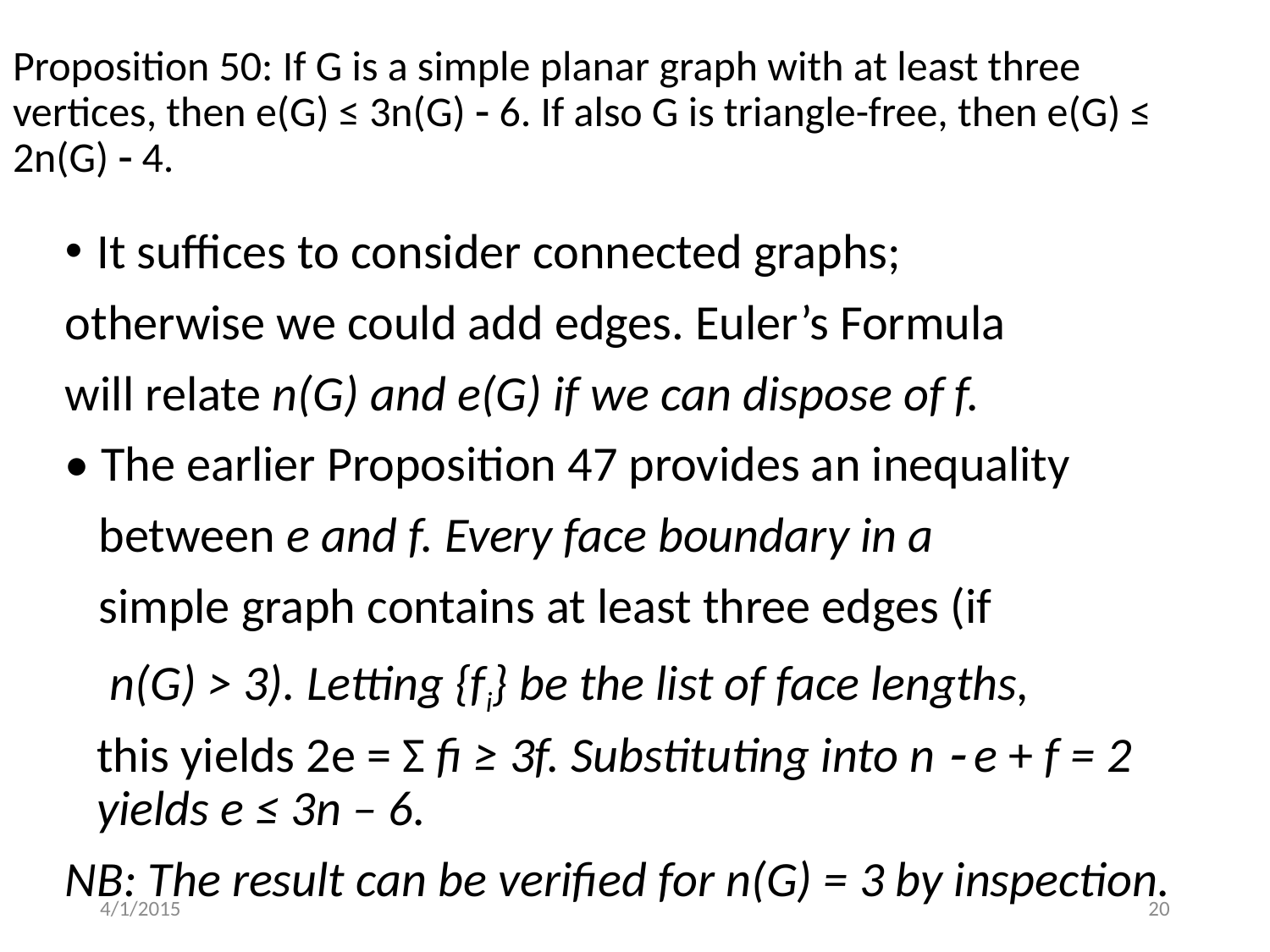

# Proposition 50: If G is a simple planar graph with at least three vertices, then e(G) ≤ 3n(G) − 6. If also G is triangle-free, then e(G) ≤ 2n(G) − 4.
It suffices to consider connected graphs;
otherwise we could add edges. Euler’s Formula
will relate n(G) and e(G) if we can dispose of f.
• The earlier Proposition 47 provides an inequality
   between e and f. Every face boundary in a
   simple graph contains at least three edges (if
    n(G) > 3). Letting {fi} be the list of face lengths,
	this yields 2e = Σ fi ≥ 3f. Substituting into n − e + f = 2 yields e ≤ 3n – 6.
NB: The result can be verified for n(G) = 3 by inspection.
4/1/2015
20